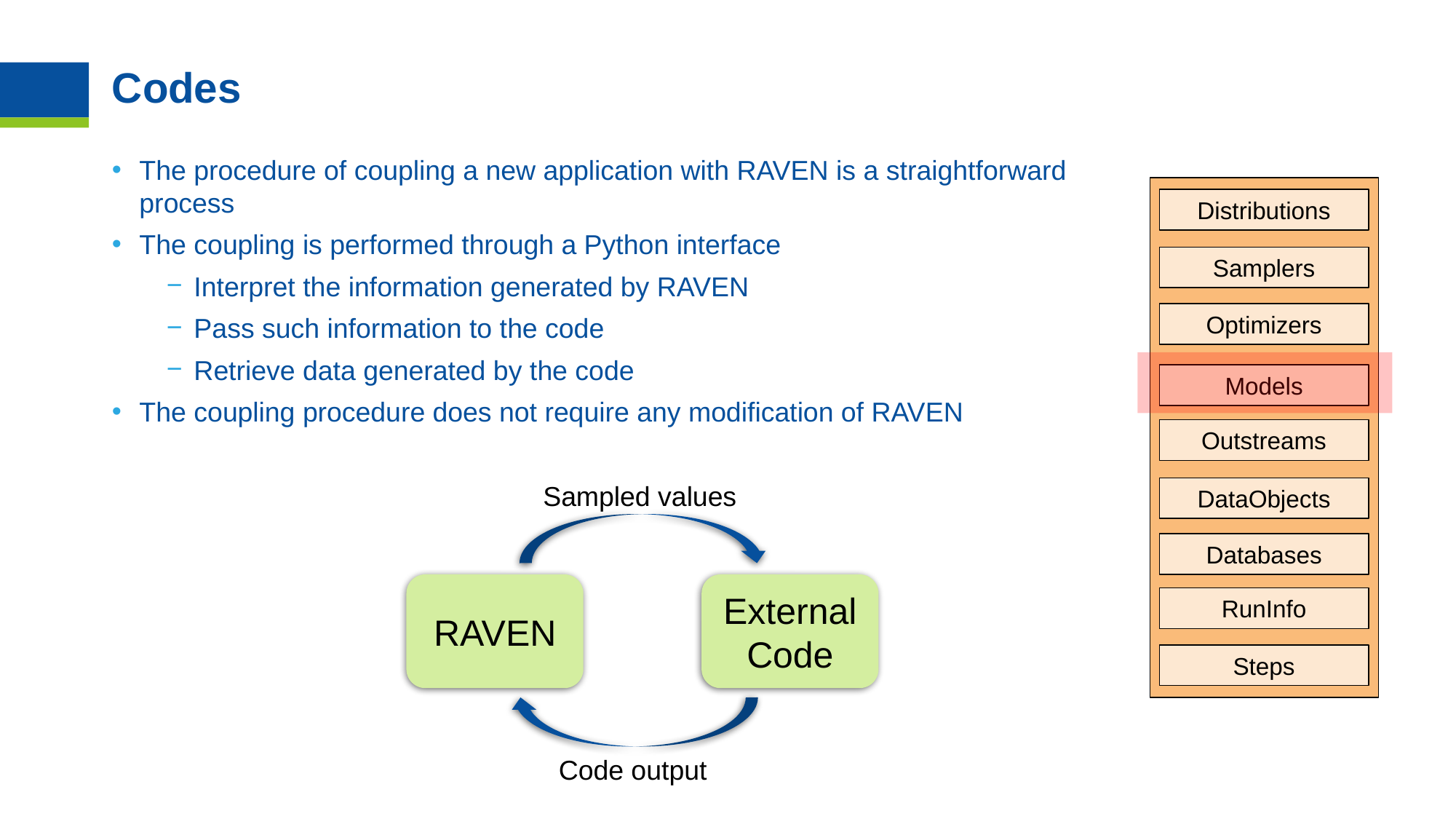

# Codes
The procedure of coupling a new application with RAVEN is a straightforward process
The coupling is performed through a Python interface
Interpret the information generated by RAVEN
Pass such information to the code
Retrieve data generated by the code
The coupling procedure does not require any modification of RAVEN

Distributions
Samplers
Optimizers

Models
Outstreams
Sampled values
DataObjects

Databases
RAVEN
External Code
RunInfo
Steps

Code output